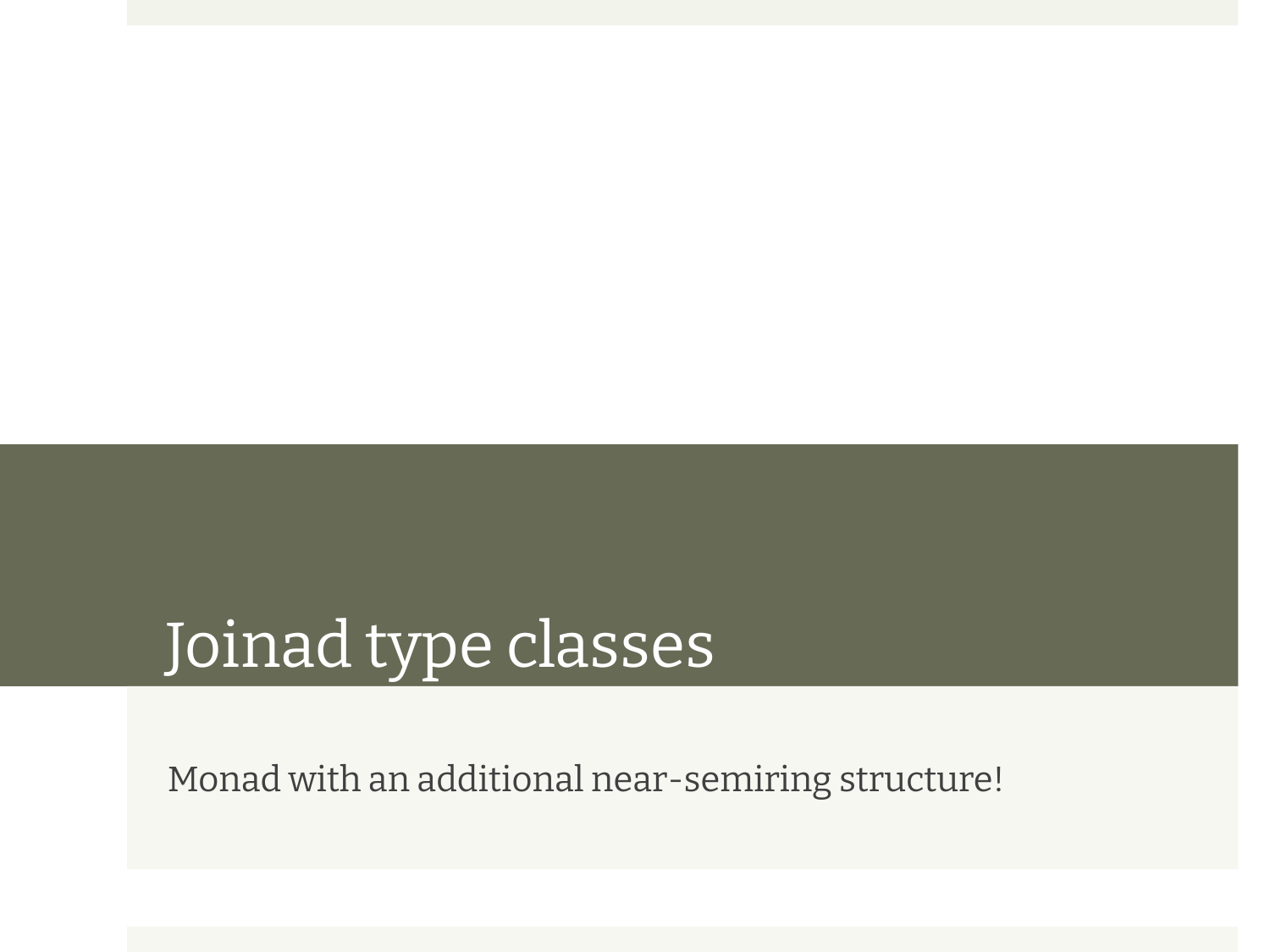

# Joinad type classes
Monad with an additional near-semiring structure!